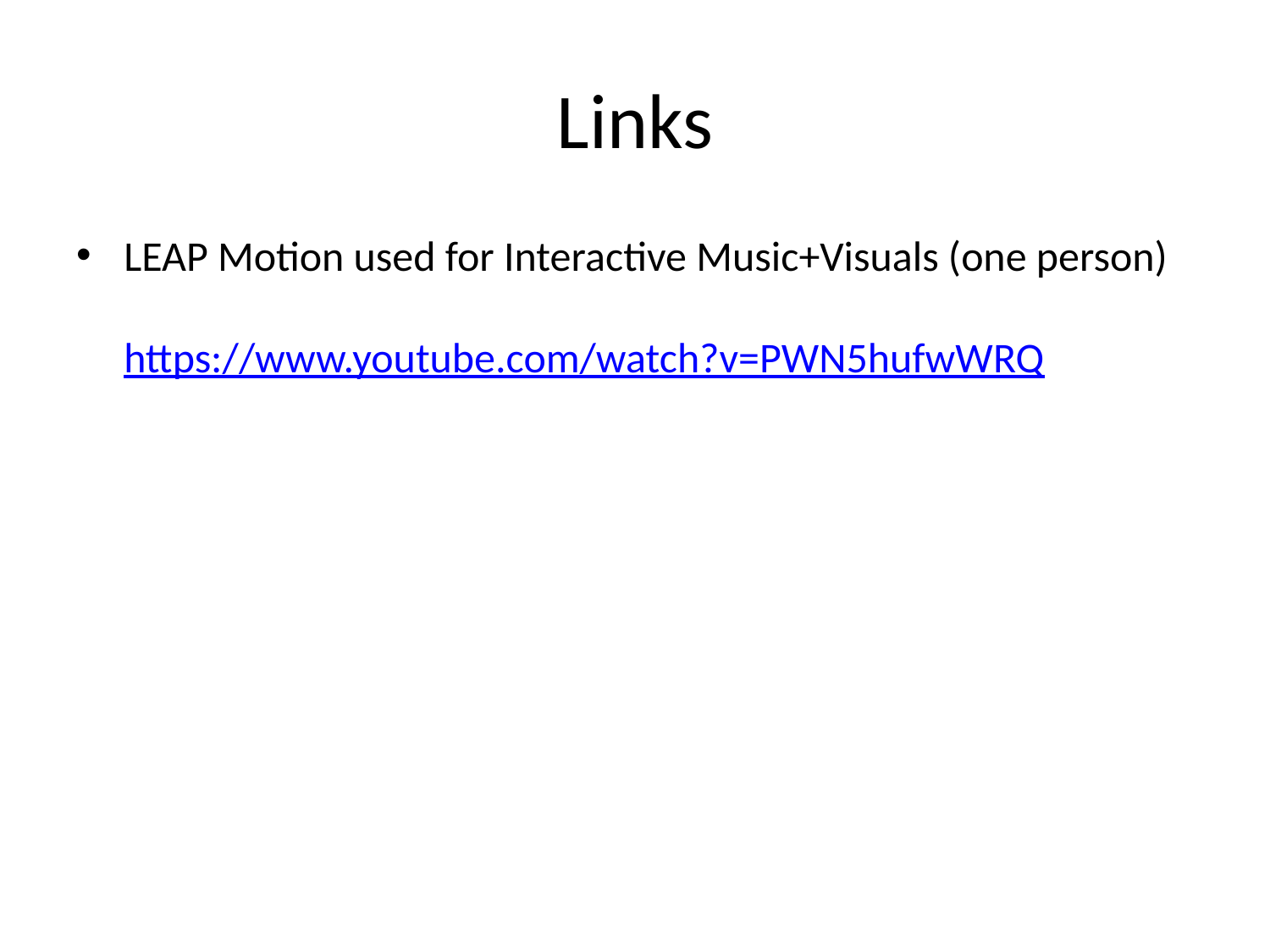

# Links
LEAP Motion used for Interactive Music+Visuals (one person)
https://www.youtube.com/watch?v=PWN5hufwWRQ